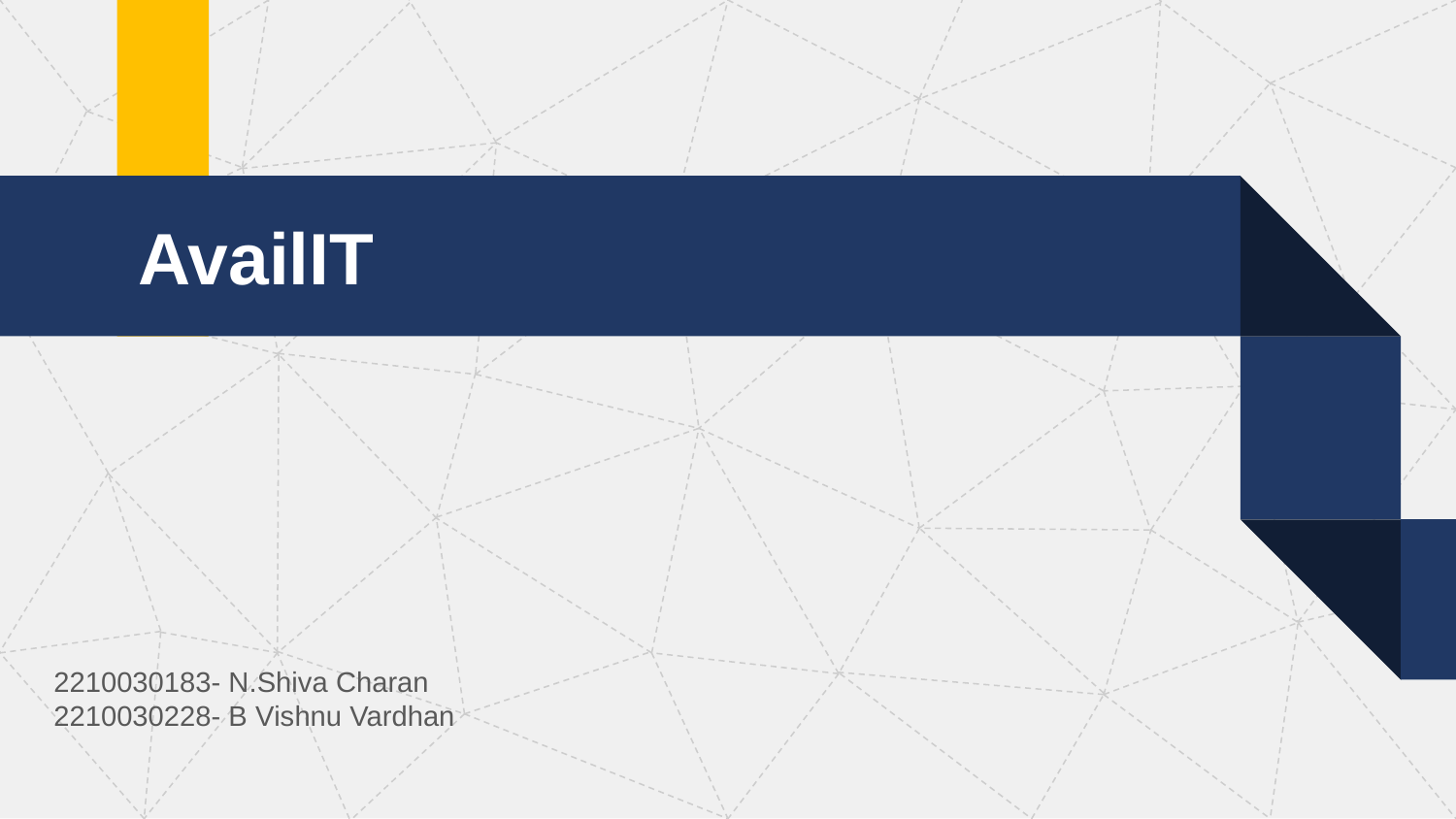

AvailIT

2210030183- N.Shiva Charan
2210030228- B Vishnu Vardhan